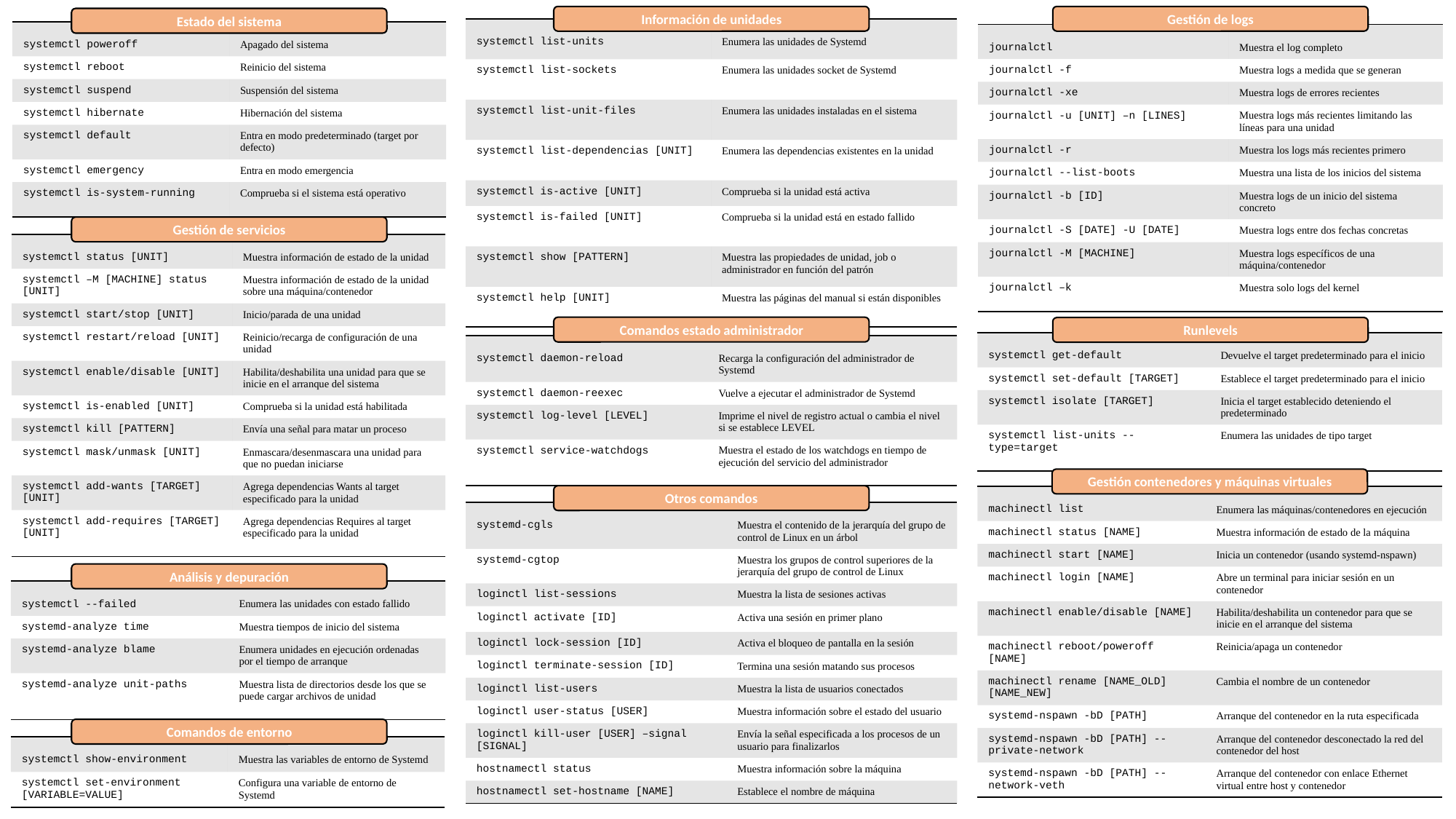

Información de unidades
Gestión de logs
Estado del sistema
| systemctl list-units | Enumera las unidades de Systemd |
| --- | --- |
| systemctl list-sockets | Enumera las unidades socket de Systemd |
| systemctl list-unit-files | Enumera las unidades instaladas en el sistema |
| systemctl list-dependencias [UNIT] | Enumera las dependencias existentes en la unidad |
| systemctl is-active [UNIT] | Comprueba si la unidad está activa |
| systemctl is-failed [UNIT] | Comprueba si la unidad está en estado fallido |
| systemctl show [PATTERN] | Muestra las propiedades de unidad, job o administrador en función del patrón |
| systemctl help [UNIT] | Muestra las páginas del manual si están disponibles |
| systemctl poweroff | Apagado del sistema |
| --- | --- |
| systemctl reboot | Reinicio del sistema |
| systemctl suspend | Suspensión del sistema |
| systemctl hibernate | Hibernación del sistema |
| systemctl default | Entra en modo predeterminado (target por defecto) |
| systemctl emergency | Entra en modo emergencia |
| systemctl is-system-running | Comprueba si el sistema está operativo |
| journalctl | Muestra el log completo |
| --- | --- |
| journalctl -f | Muestra logs a medida que se generan |
| journalctl -xe | Muestra logs de errores recientes |
| journalctl -u [UNIT] –n [LINES] | Muestra logs más recientes limitando las líneas para una unidad |
| journalctl -r | Muestra los logs más recientes primero |
| journalctl --list-boots | Muestra una lista de los inicios del sistema |
| journalctl -b [ID] | Muestra logs de un inicio del sistema concreto |
| journalctl -S [DATE] -U [DATE] | Muestra logs entre dos fechas concretas |
| journalctl -M [MACHINE] | Muestra logs específicos de una máquina/contenedor |
| journalctl –k | Muestra solo logs del kernel |
Gestión de servicios
| systemctl status [UNIT] | Muestra información de estado de la unidad |
| --- | --- |
| systemctl –M [MACHINE] status [UNIT] | Muestra información de estado de la unidad sobre una máquina/contenedor |
| systemctl start/stop [UNIT] | Inicio/parada de una unidad |
| systemctl restart/reload [UNIT] | Reinicio/recarga de configuración de una unidad |
| systemctl enable/disable [UNIT] | Habilita/deshabilita una unidad para que se inicie en el arranque del sistema |
| systemctl is-enabled [UNIT] | Comprueba si la unidad está habilitada |
| systemctl kill [PATTERN] | Envía una señal para matar un proceso |
| systemctl mask/unmask [UNIT] | Enmascara/desenmascara una unidad para que no puedan iniciarse |
| systemctl add-wants [TARGET] [UNIT] | Agrega dependencias Wants al target especificado para la unidad |
| systemctl add-requires [TARGET] [UNIT] | Agrega dependencias Requires al target especificado para la unidad |
Comandos estado administrador
Runlevels
| systemctl get-default | Devuelve el target predeterminado para el inicio |
| --- | --- |
| systemctl set-default [TARGET] | Establece el target predeterminado para el inicio |
| systemctl isolate [TARGET] | Inicia el target establecido deteniendo el predeterminado |
| systemctl list-units --type=target | Enumera las unidades de tipo target |
| systemctl daemon-reload | Recarga la configuración del administrador de Systemd |
| --- | --- |
| systemctl daemon-reexec | Vuelve a ejecutar el administrador de Systemd |
| systemctl log-level [LEVEL] | Imprime el nivel de registro actual o cambia el nivel si se establece LEVEL |
| systemctl service-watchdogs | Muestra el estado de los watchdogs en tiempo de ejecución del servicio del administrador |
Gestión contenedores y máquinas virtuales
Otros comandos
| machinectl list | Enumera las máquinas/contenedores en ejecución |
| --- | --- |
| machinectl status [NAME] | Muestra información de estado de la máquina |
| machinectl start [NAME] | Inicia un contenedor (usando systemd-nspawn) |
| machinectl login [NAME] | Abre un terminal para iniciar sesión en un contenedor |
| machinectl enable/disable [NAME] | Habilita/deshabilita un contenedor para que se inicie en el arranque del sistema |
| machinectl reboot/poweroff [NAME] | Reinicia/apaga un contenedor |
| machinectl rename [NAME\_OLD] [NAME\_NEW] | Cambia el nombre de un contenedor |
| systemd-nspawn -bD [PATH] | Arranque del contenedor en la ruta especificada |
| systemd-nspawn -bD [PATH] --private-network | Arranque del contenedor desconectado la red del contenedor del host |
| systemd-nspawn -bD [PATH] --network-veth | Arranque del contenedor con enlace Ethernet virtual entre host y contenedor |
| systemd-cgls | Muestra el contenido de la jerarquía del grupo de control de Linux en un árbol |
| --- | --- |
| systemd-cgtop | Muestra los grupos de control superiores de la jerarquía del grupo de control de Linux |
| loginctl list-sessions | Muestra la lista de sesiones activas |
| loginctl activate [ID] | Activa una sesión en primer plano |
| loginctl lock-session [ID] | Activa el bloqueo de pantalla en la sesión |
| loginctl terminate-session [ID] | Termina una sesión matando sus procesos |
| loginctl list-users | Muestra la lista de usuarios conectados |
| loginctl user-status [USER] | Muestra información sobre el estado del usuario |
| loginctl kill-user [USER] –signal [SIGNAL] | Envía la señal especificada a los procesos de un usuario para finalizarlos |
| hostnamectl status | Muestra información sobre la máquina |
| hostnamectl set-hostname [NAME] | Establece el nombre de máquina |
Análisis y depuración
| systemctl --failed | Enumera las unidades con estado fallido |
| --- | --- |
| systemd-analyze time | Muestra tiempos de inicio del sistema |
| systemd-analyze blame | Enumera unidades en ejecución ordenadas por el tiempo de arranque |
| systemd-analyze unit-paths | Muestra lista de directorios desde los que se puede cargar archivos de unidad |
Comandos de entorno
| systemctl show-environment | Muestra las variables de entorno de Systemd |
| --- | --- |
| systemctl set-environment [VARIABLE=VALUE] | Configura una variable de entorno de Systemd |